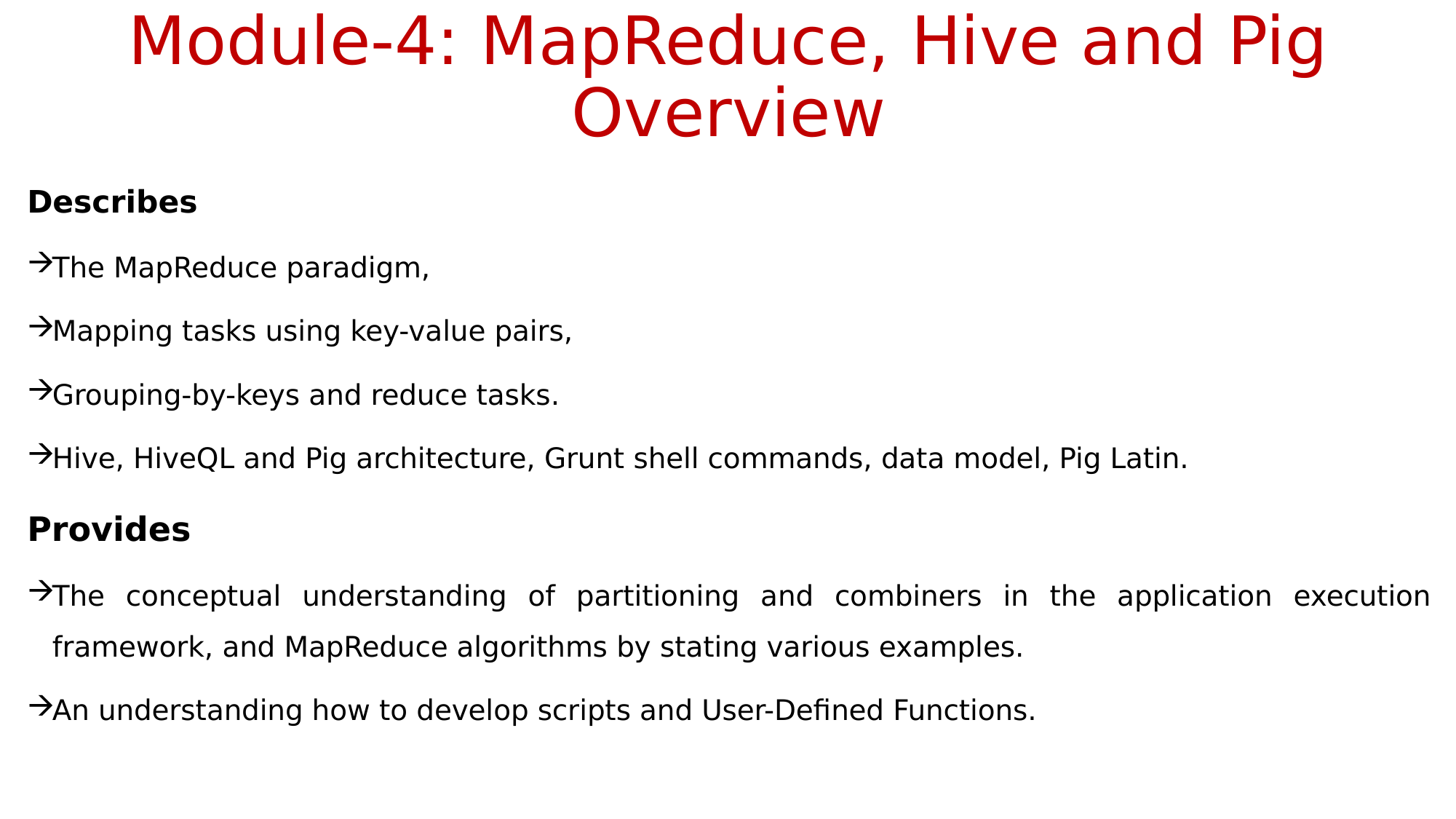

# Module-4: MapReduce, Hive and Pig Overview
Describes
The MapReduce paradigm,
Mapping tasks using key-value pairs,
Grouping-by-keys and reduce tasks.
Hive, HiveQL and Pig architecture, Grunt shell commands, data model, Pig Latin.
Provides
The conceptual understanding of partitioning and combiners in the application execution framework, and MapReduce algorithms by stating various examples.
An understanding how to develop scripts and User-Defined Functions.